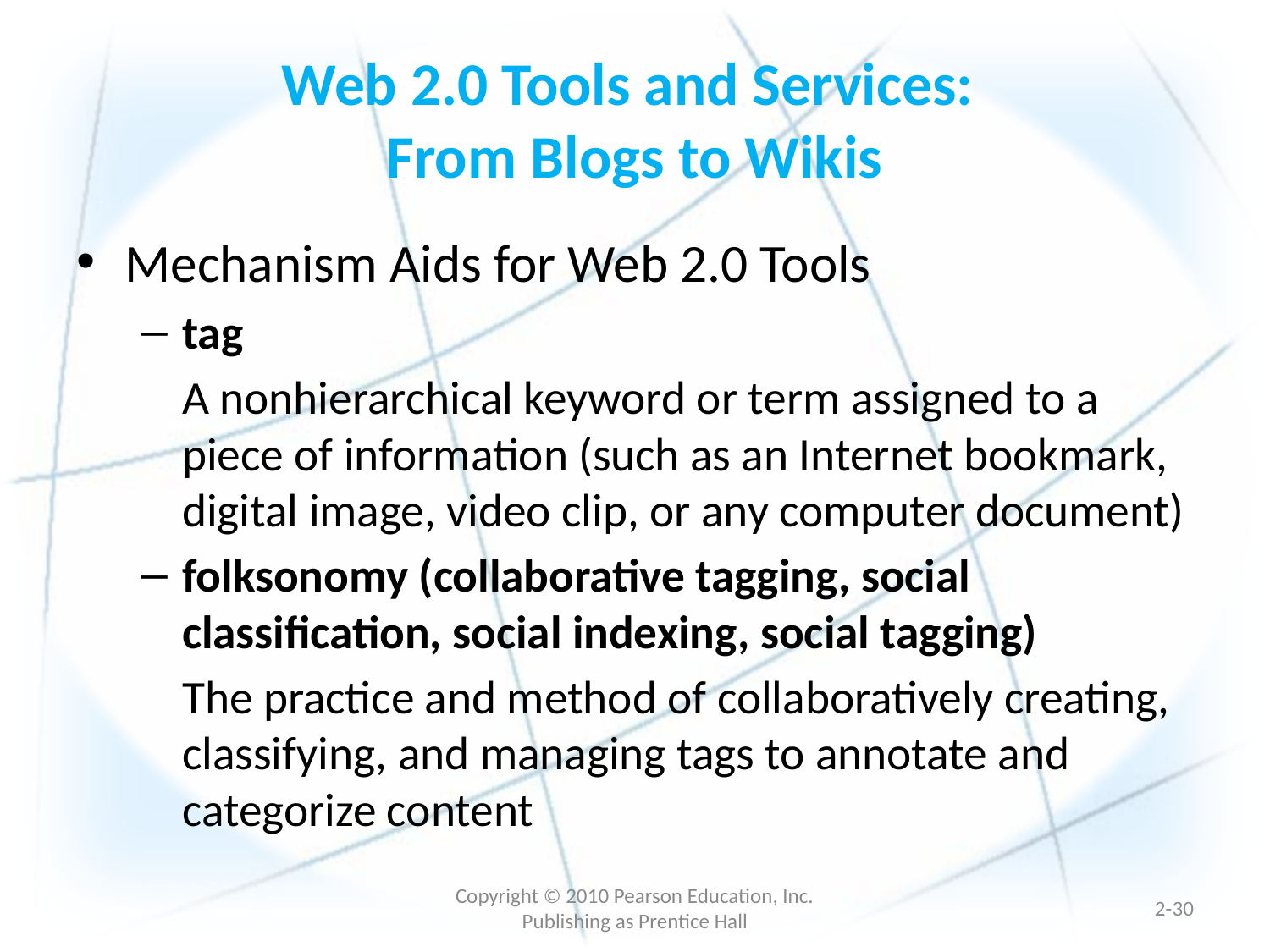

# Web 2.0 Tools and Services: From Blogs to Wikis
Mechanism Aids for Web 2.0 Tools
tag
	A nonhierarchical keyword or term assigned to a piece of information (such as an Internet bookmark, digital image, video clip, or any computer document)
folksonomy (collaborative tagging, social classification, social indexing, social tagging)
	The practice and method of collaboratively creating, classifying, and managing tags to annotate and categorize content

Copyright © 2010 Pearson Education, Inc. Publishing as Prentice Hall
2-30